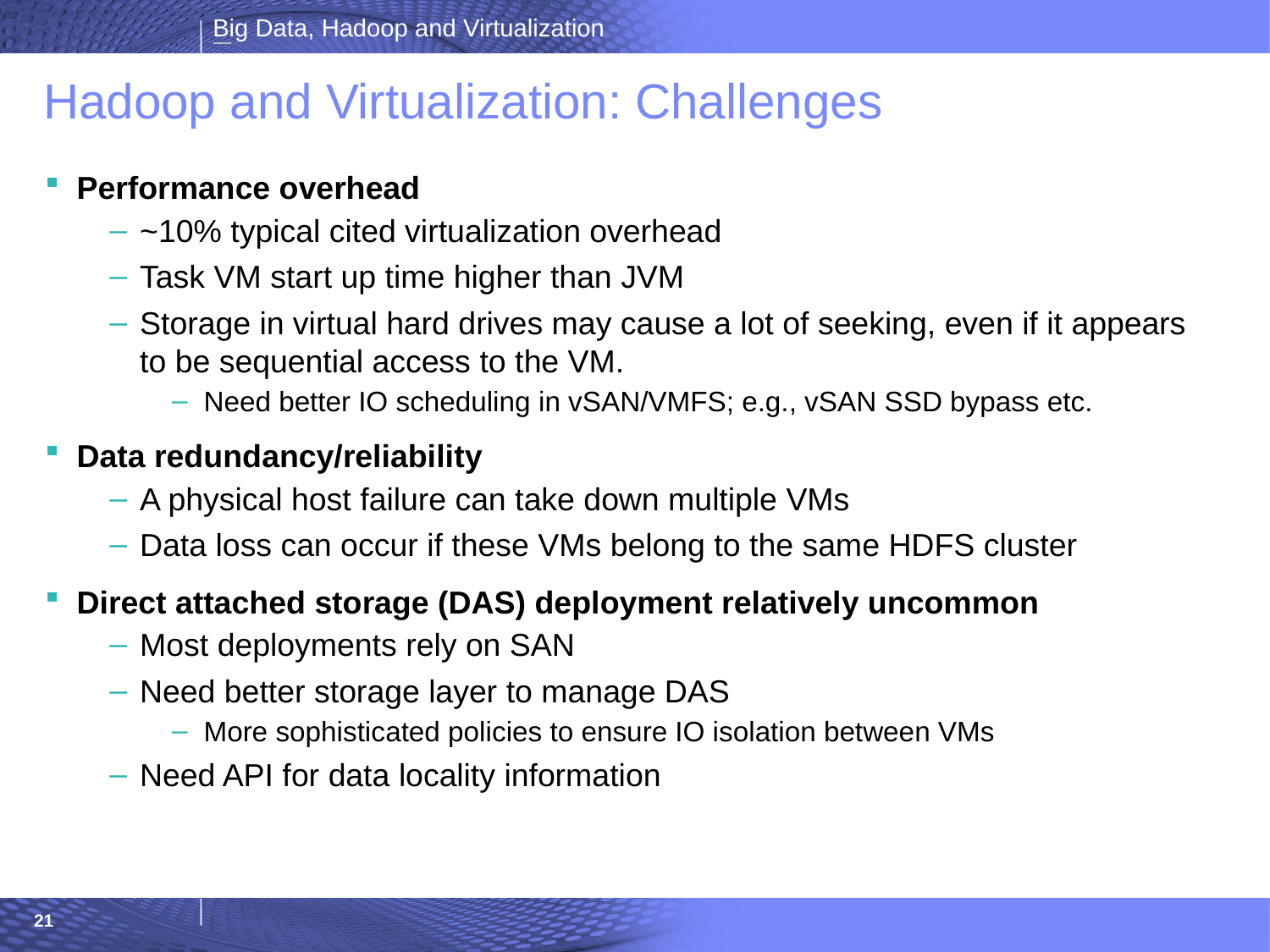

# Hadoop and Virtualization: Challenges
Performance overhead
~10% typical cited virtualization overhead
Task VM start up time higher than JVM
Storage in virtual hard drives may cause a lot of seeking, even if it appears to be sequential access to the VM.
Need better IO scheduling in vSAN/VMFS; e.g., vSAN SSD bypass etc.
Data redundancy/reliability
A physical host failure can take down multiple VMs
Data loss can occur if these VMs belong to the same HDFS cluster
Direct attached storage (DAS) deployment relatively uncommon
Most deployments rely on SAN
Need better storage layer to manage DAS
More sophisticated policies to ensure IO isolation between VMs
Need API for data locality information

21